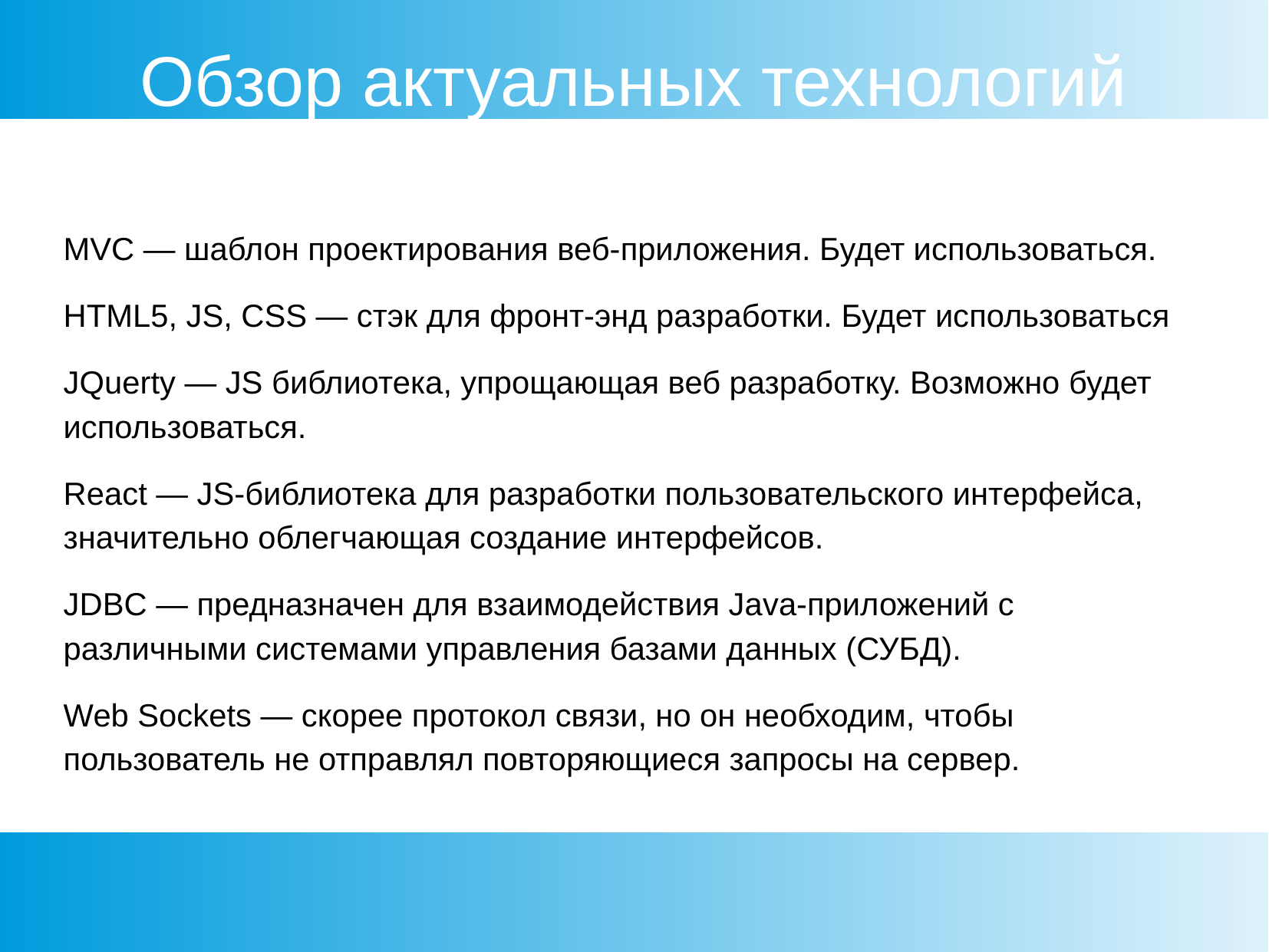

Обзор актуальных технологий
MVC — шаблон проектирования веб-приложения. Будет использоваться.
HTML5, JS, CSS — стэк для фронт-энд разработки. Будет использоваться
JQuerty — JS библиотека, упрощающая веб разработку. Возможно будет использоваться.
React — JS-библиотека для разработки пользовательского интерфейса, значительно облегчающая создание интерфейсов.
JDBC — предназначен для взаимодействия Java-приложений с различными системами управления базами данных (СУБД).
Web Sockets — скорее протокол связи, но он необходим, чтобы пользователь не отправлял повторяющиеся запросы на сервер.